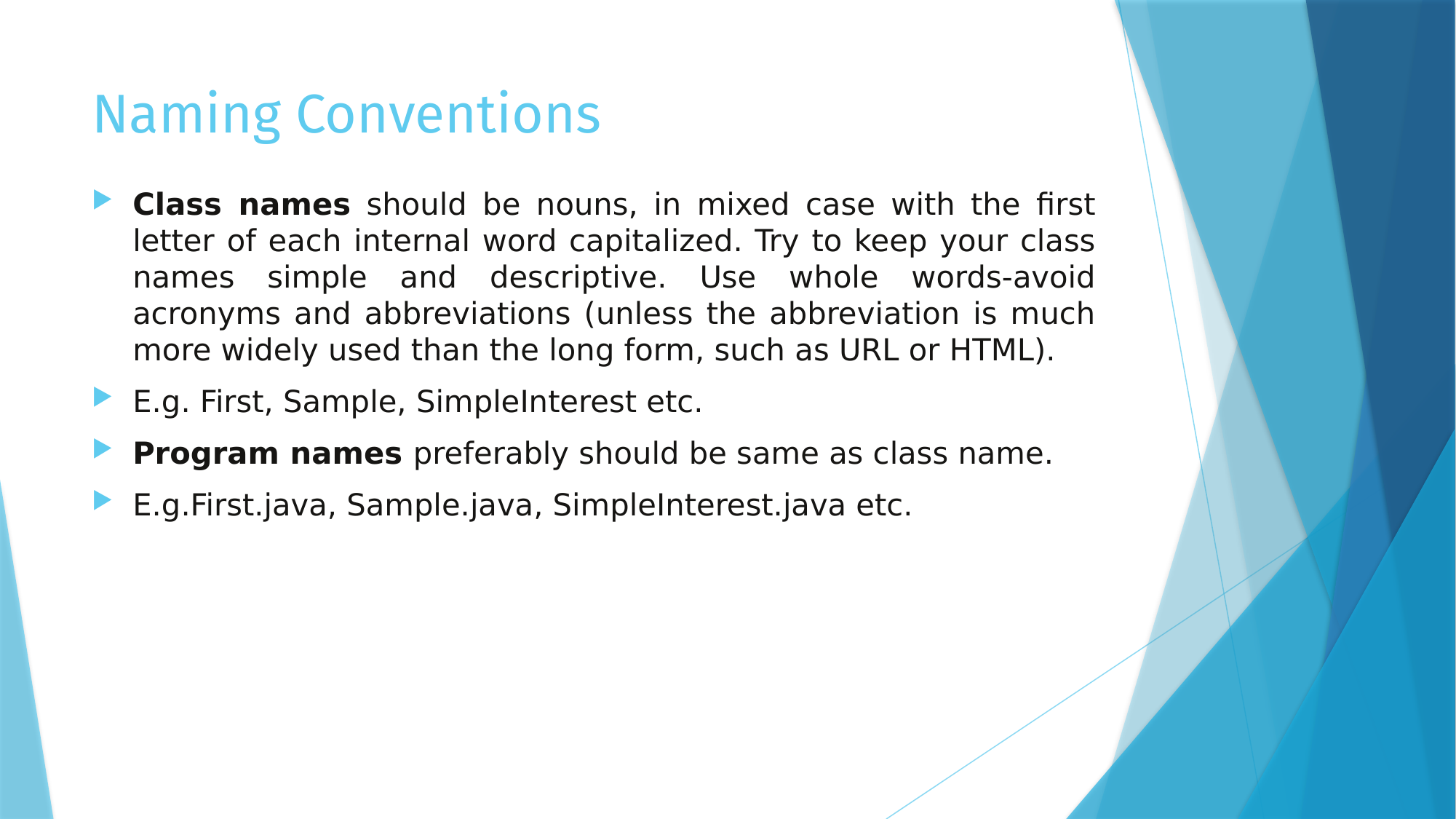

# Naming Conventions
Class names should be nouns, in mixed case with the first letter of each internal word capitalized. Try to keep your class names simple and descriptive. Use whole words-avoid acronyms and abbreviations (unless the abbreviation is much more widely used than the long form, such as URL or HTML).
E.g. First, Sample, SimpleInterest etc.
Program names preferably should be same as class name.
E.g.First.java, Sample.java, SimpleInterest.java etc.